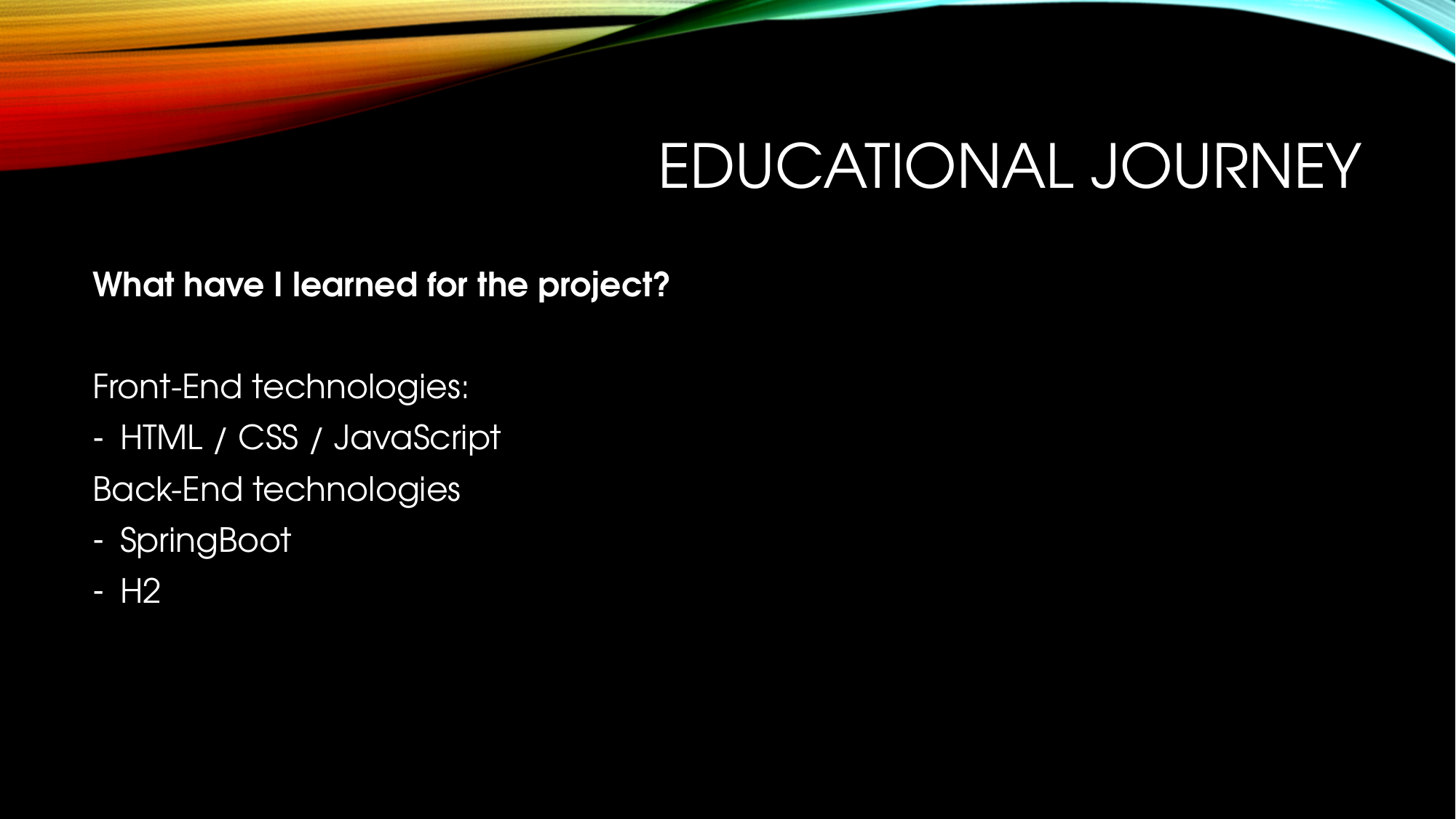

# Educational Journey
What have I learned for the project?

Front-End technologies:
HTML / CSS / JavaScript
Back-End technologies
SpringBoot
H2